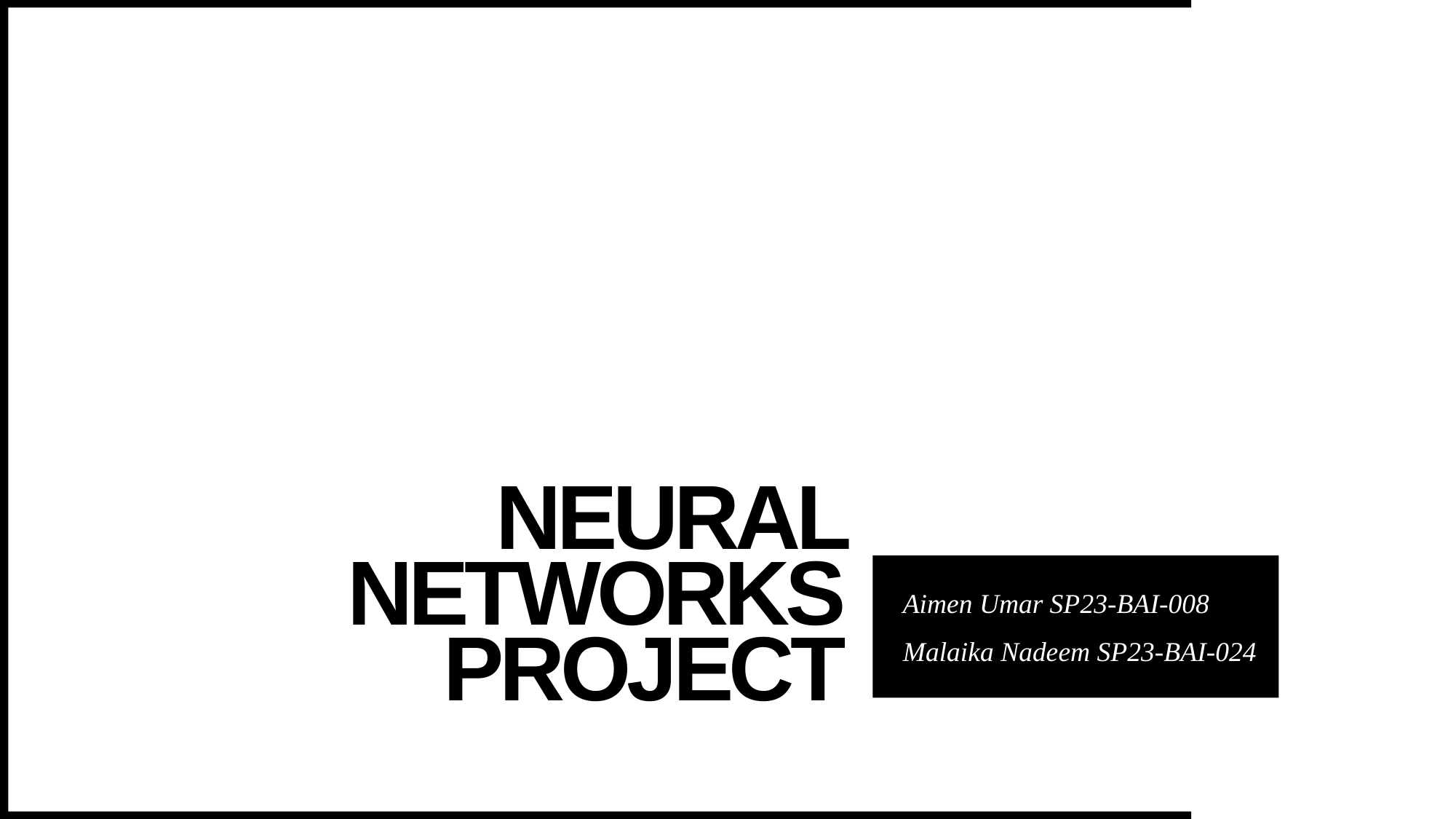

# NEURAL NETWORKS PROJECT
Aimen Umar SP23-BAI-008
Malaika Nadeem SP23-BAI-024